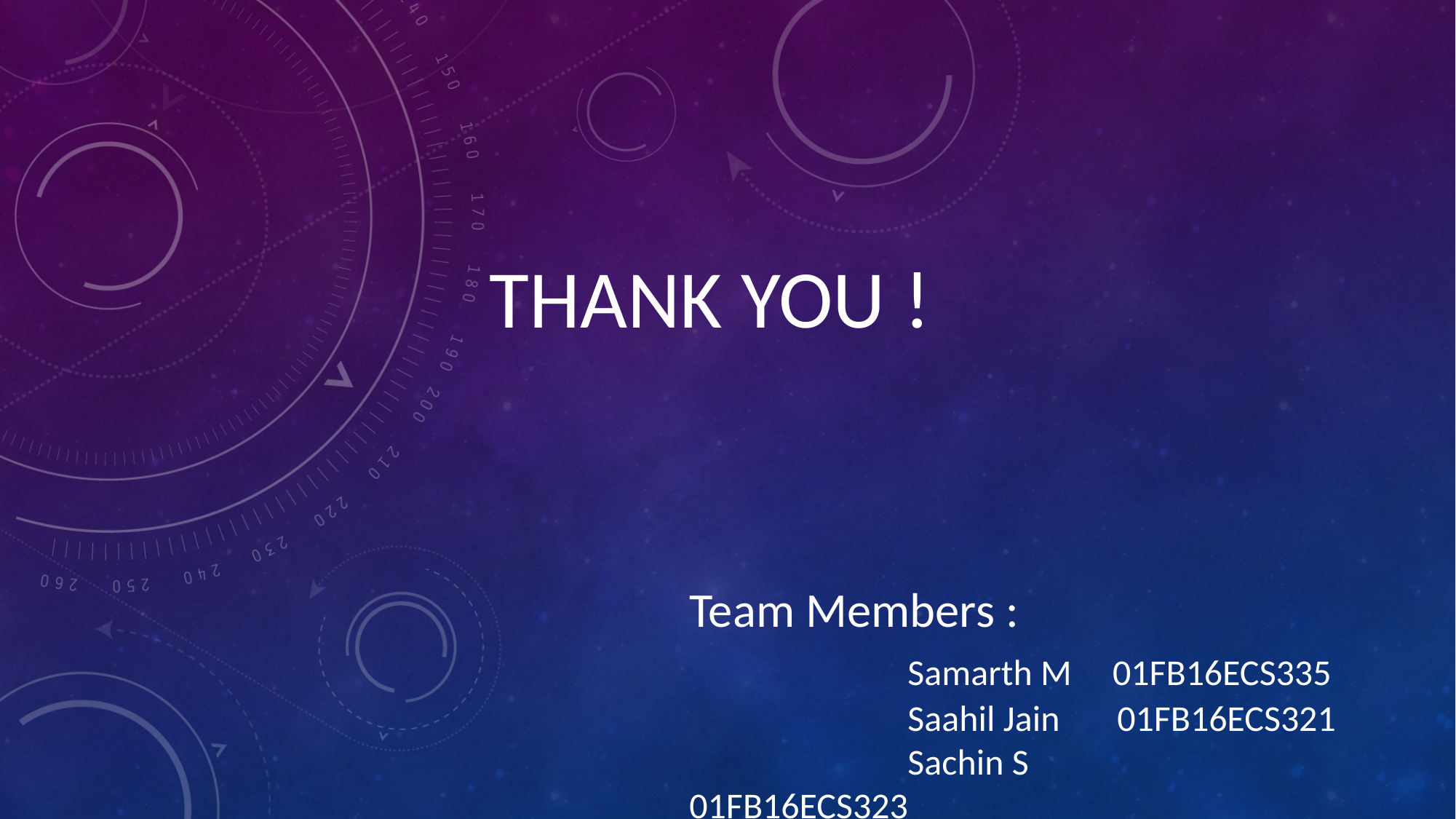

# Thank You !
Team Members :
		Samarth M     01FB16ECS335
		Saahil Jain       01FB16ECS321
		Sachin S	      01FB16ECS323